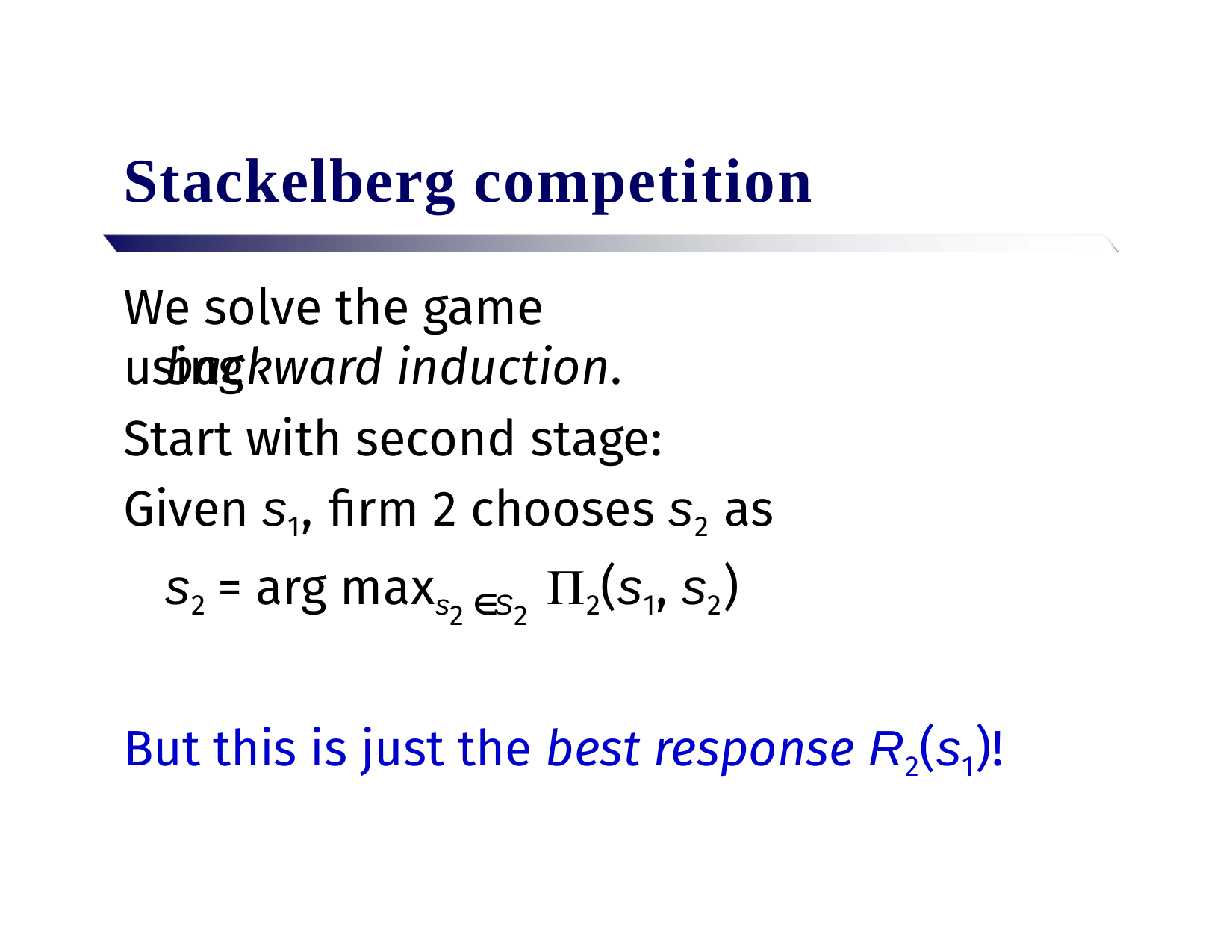

# Stackelberg competition

We solve the game using
backward induction.
Start with second stage:
Given s1, firm 2 chooses s2 as
s2 = arg maxs2 ∈   S2  Π2(s1, s2)

But this is just the best response R2(s1)!